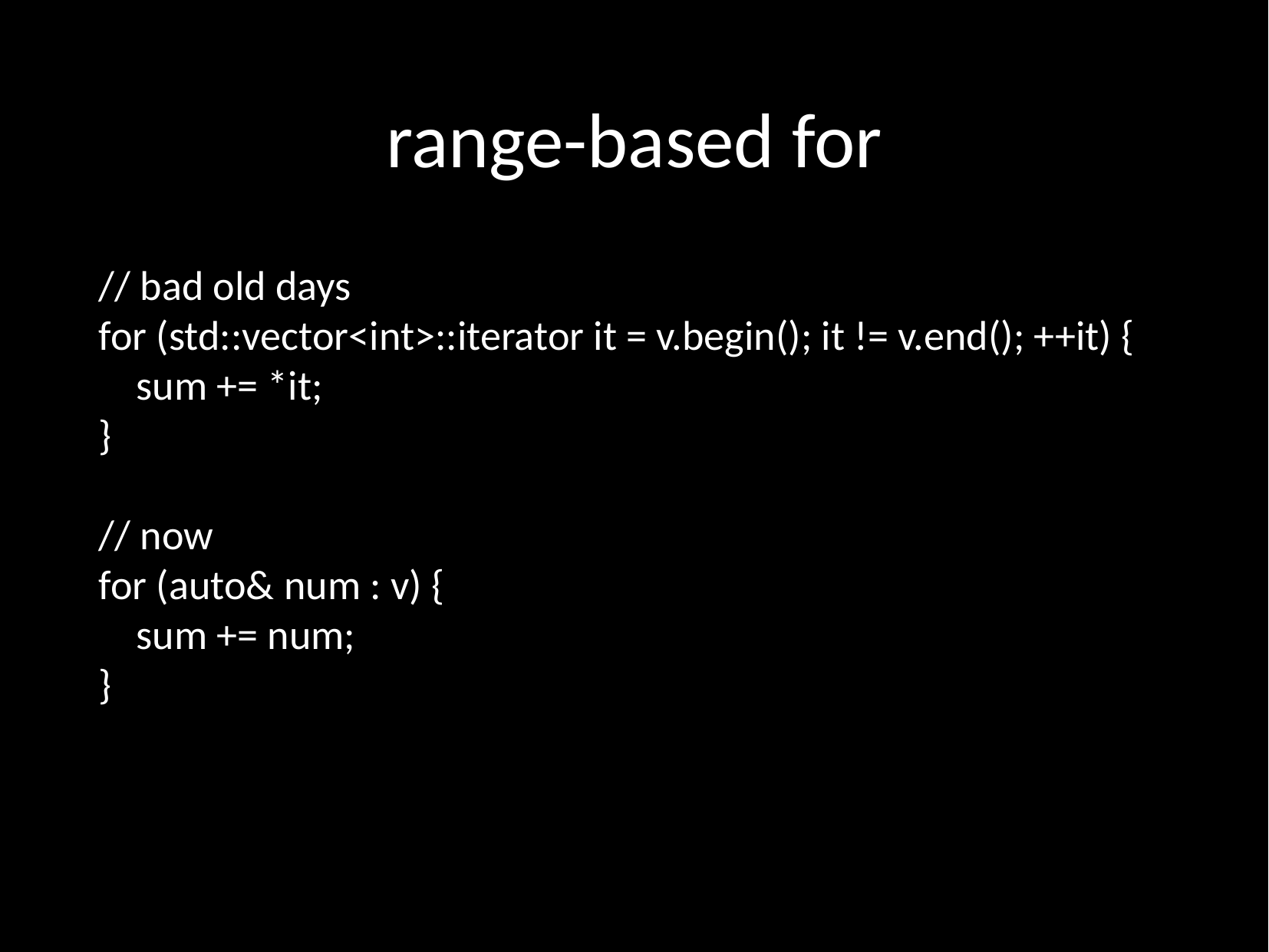

# range-based for
// bad old days
for (std::vector<int>::iterator it = v.begin(); it != v.end(); ++it) {
    sum += *it;
}

// now
for (auto& num : v) {
    sum += num;
}